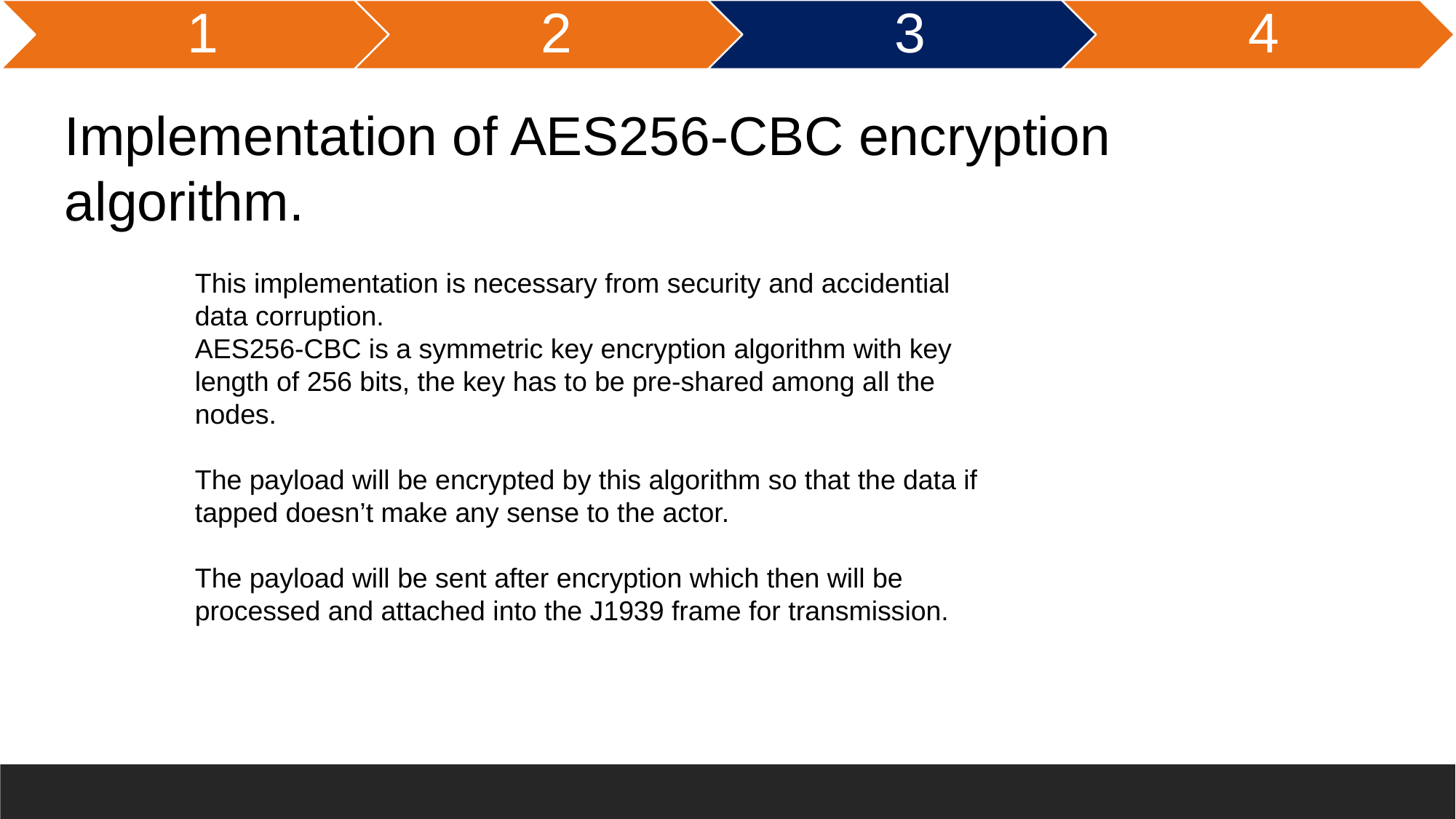

1
2
3
4
Implementation of AES256-CBC encryption algorithm.
This implementation is necessary from security and accidential data corruption.
AES256-CBC is a symmetric key encryption algorithm with key length of 256 bits, the key has to be pre-shared among all the nodes.

The payload will be encrypted by this algorithm so that the data if tapped doesn’t make any sense to the actor.

The payload will be sent after encryption which then will be processed and attached into the J1939 frame for transmission.